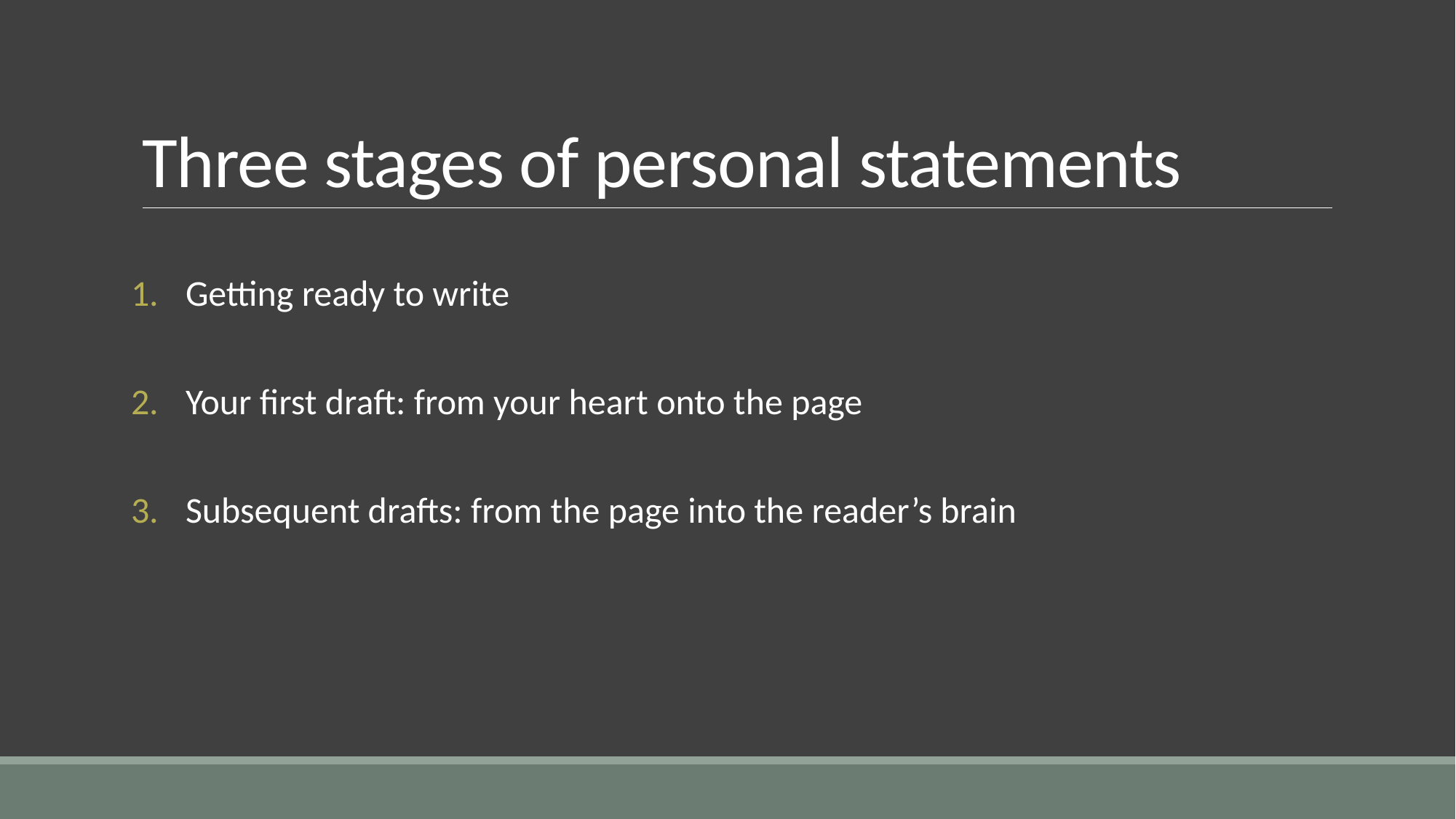

# Three stages of personal statements
Getting ready to write
Your first draft: from your heart onto the page
Subsequent drafts: from the page into the reader’s brain